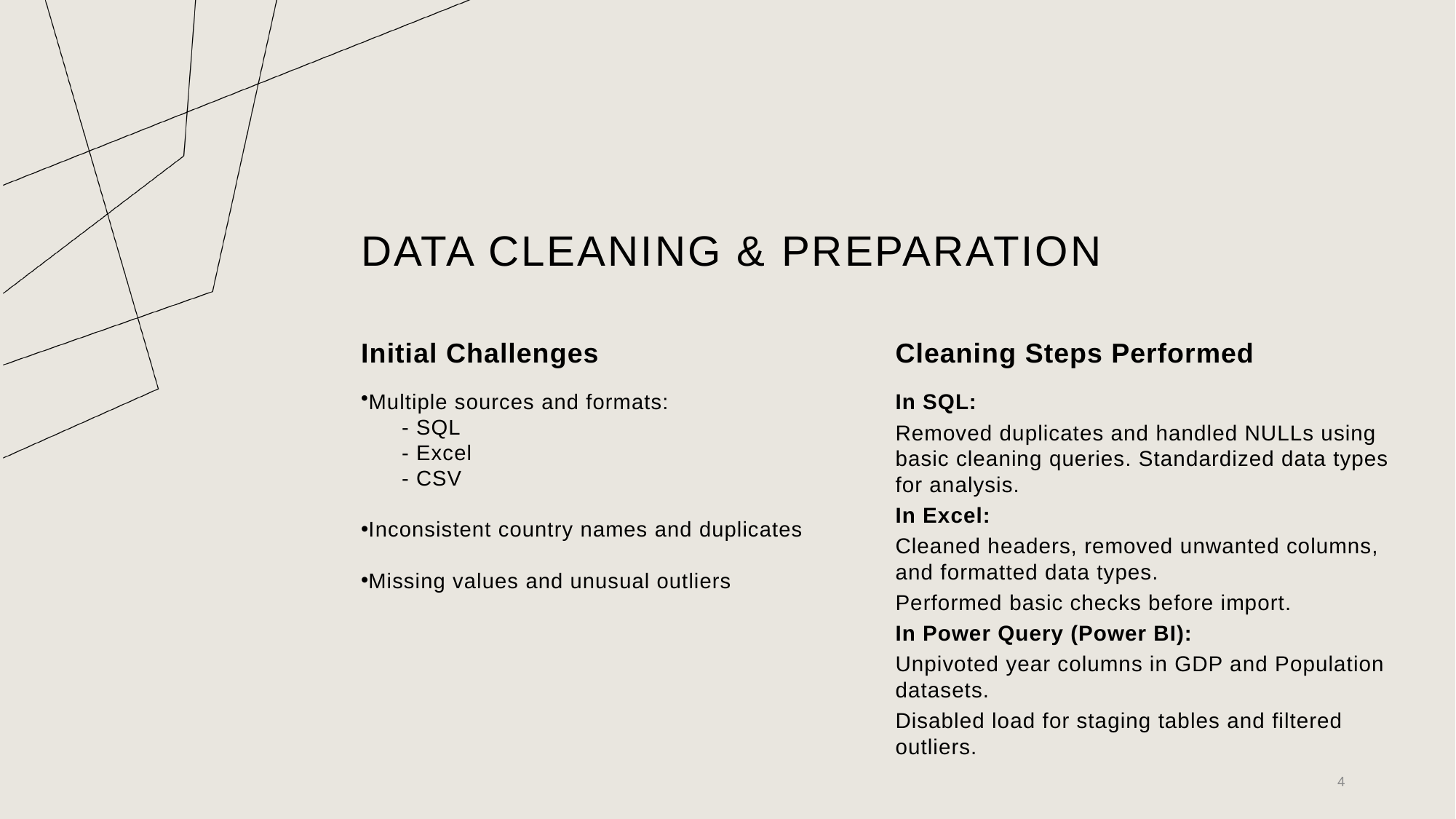

# Data Cleaning & Preparation
Initial Challenges
Cleaning Steps Performed
In SQL:
Removed duplicates and handled NULLs using basic cleaning queries. Standardized data types for analysis.
In Excel:
Cleaned headers, removed unwanted columns, and formatted data types.
Performed basic checks before import.
In Power Query (Power BI):
Unpivoted year columns in GDP and Population datasets.
Disabled load for staging tables and filtered outliers.

Multiple sources and formats:
      - SQL
      - Excel
      - CSV

Inconsistent country names and duplicates

Missing values and unusual outliers

4